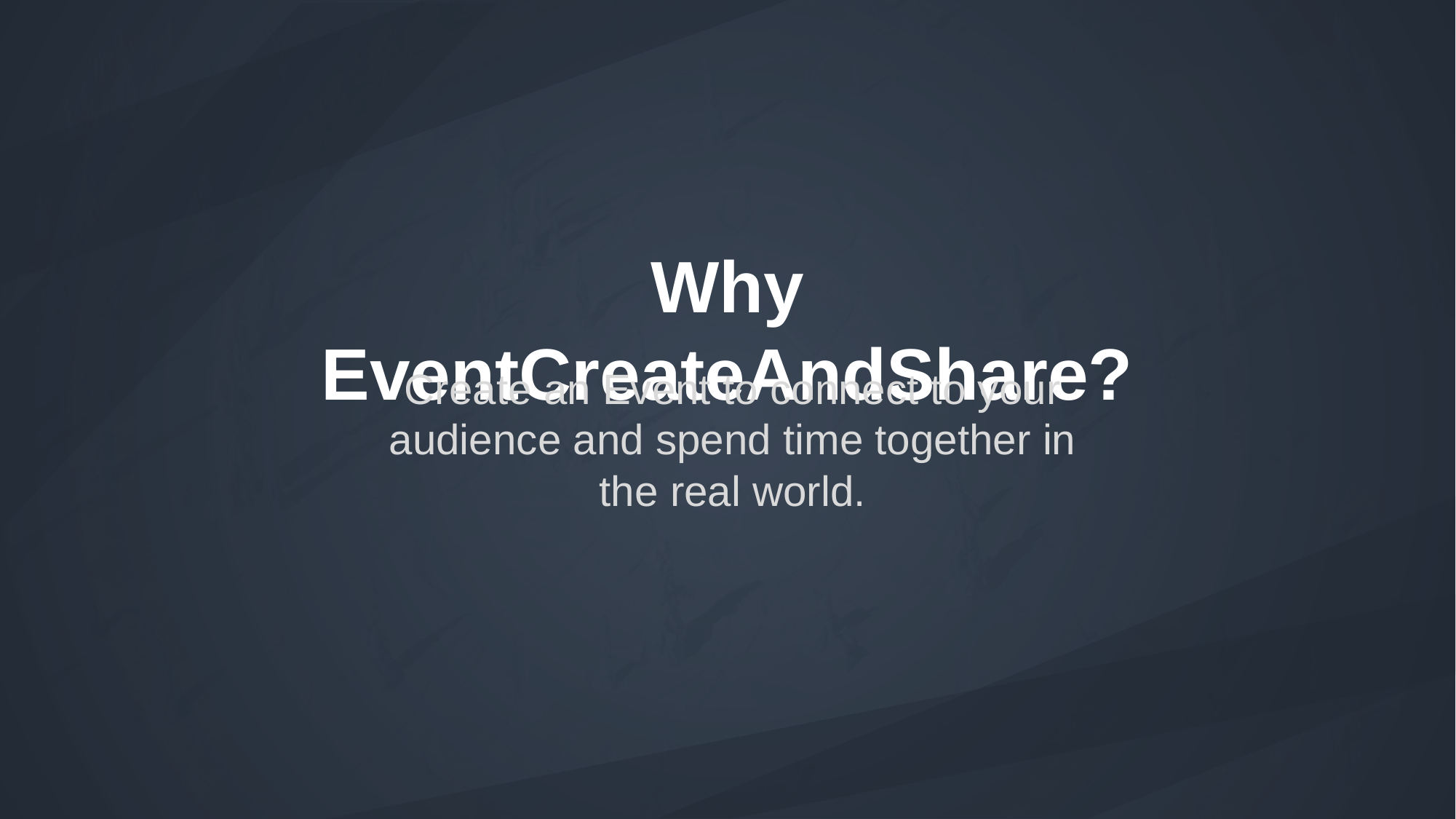

Why EventCreateAndShare?
Create an Event to connect to your audience and spend time together in the real world.